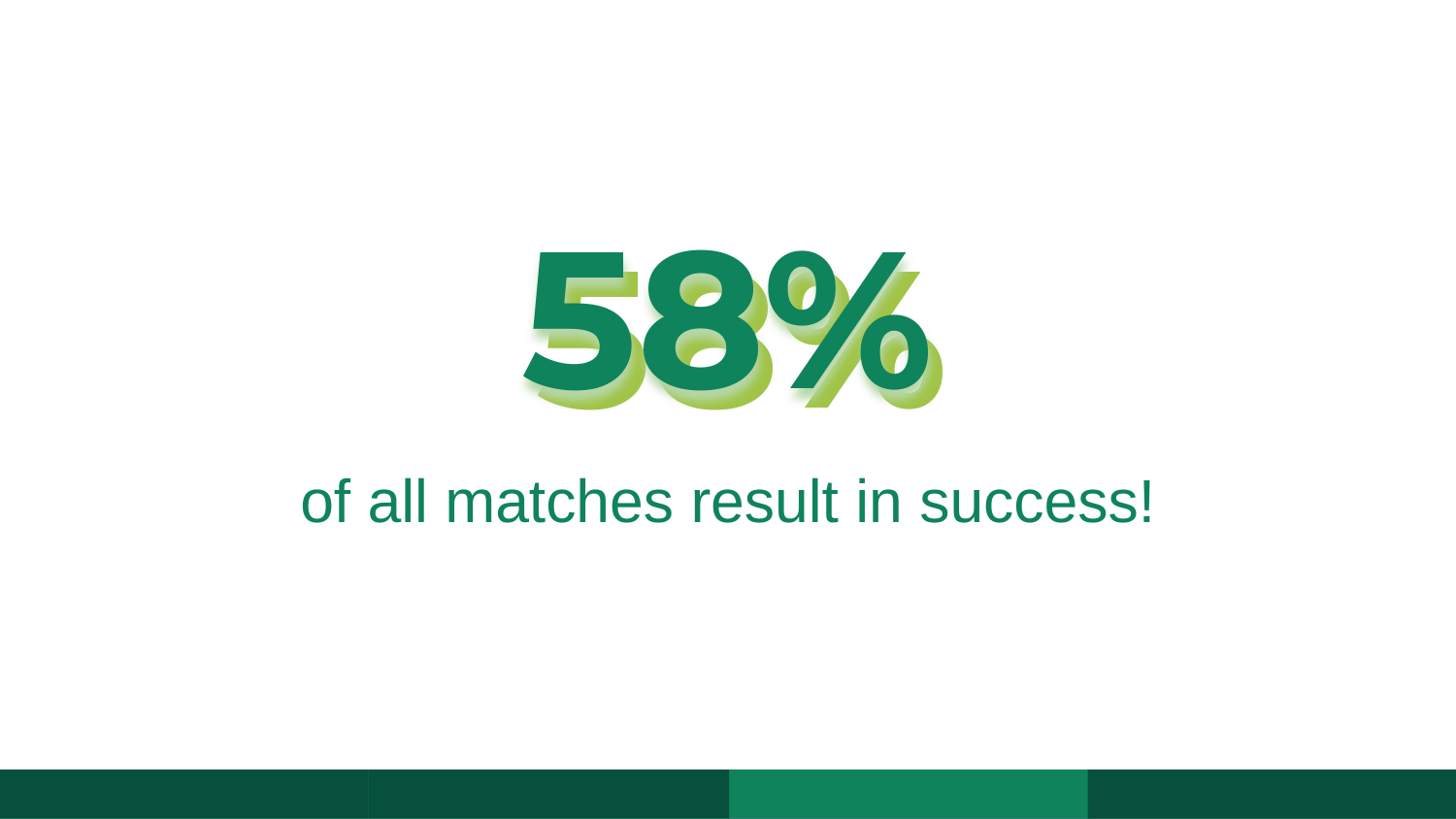

58%
58%
of all matches result in success!